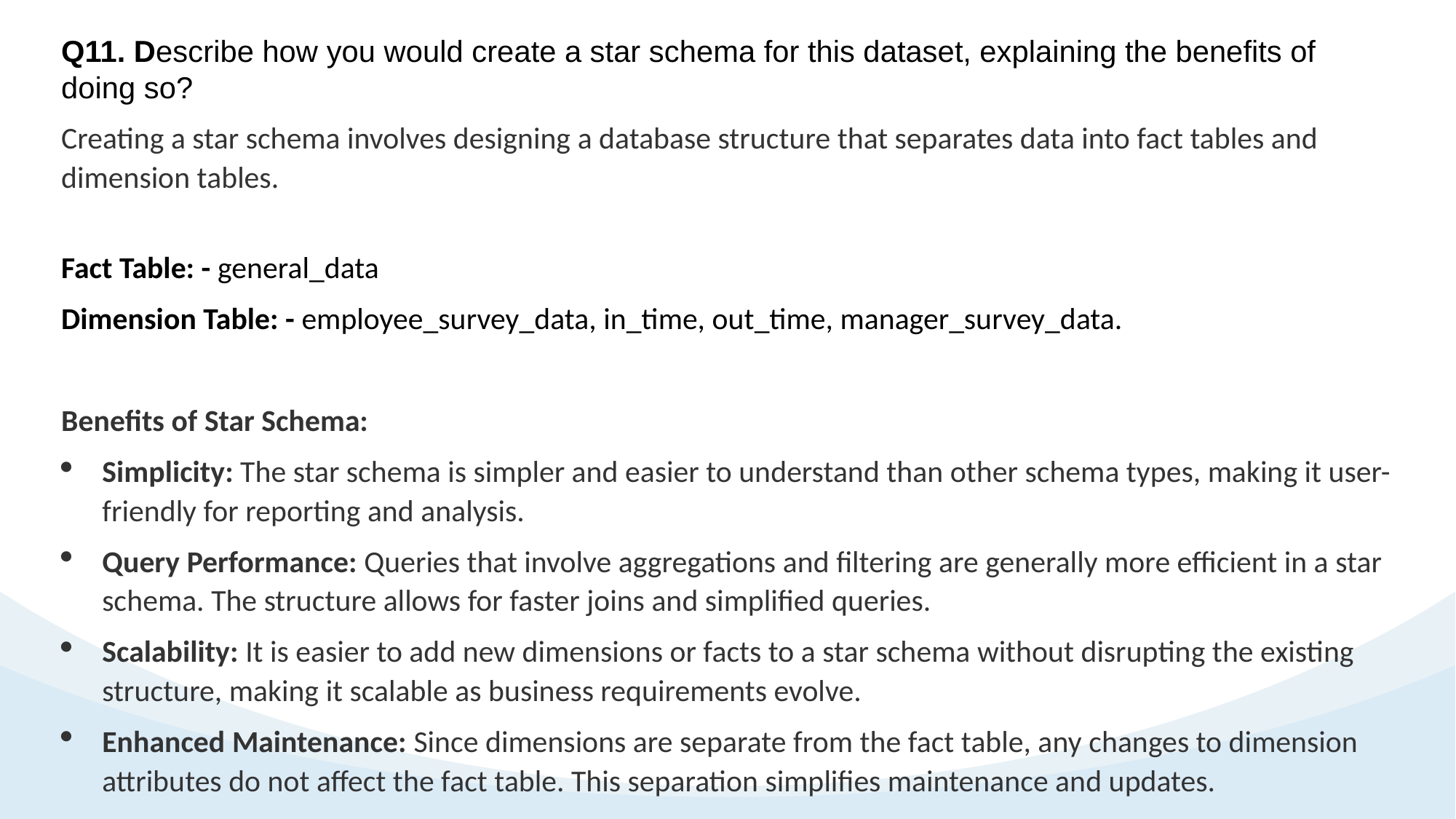

Q11. Describe how you would create a star schema for this dataset, explaining the benefits of doing so?
Creating a star schema involves designing a database structure that separates data into fact tables and dimension tables.

Fact Table: - general_data
Dimension Table: - employee_survey_data, in_time, out_time, manager_survey_data.

Benefits of Star Schema:
Simplicity: The star schema is simpler and easier to understand than other schema types, making it user-friendly for reporting and analysis.
Query Performance: Queries that involve aggregations and filtering are generally more efficient in a star schema. The structure allows for faster joins and simplified queries.
Scalability: It is easier to add new dimensions or facts to a star schema without disrupting the existing structure, making it scalable as business requirements evolve.
Enhanced Maintenance: Since dimensions are separate from the fact table, any changes to dimension attributes do not affect the fact table. This separation simplifies maintenance and updates.